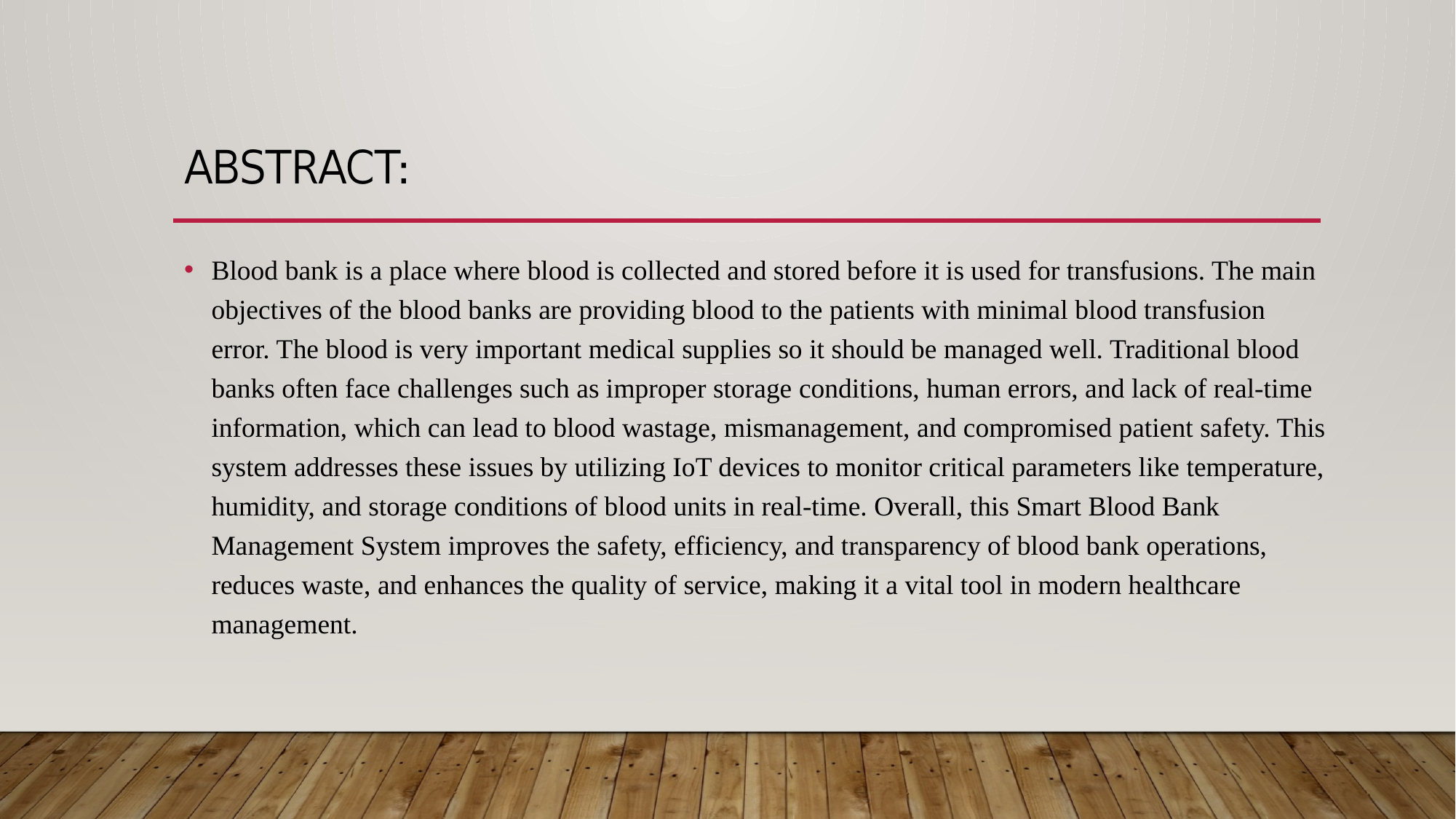

# ABSTRACT:
Blood bank is a place where blood is collected and stored before it is used for transfusions. The main objectives of the blood banks are providing blood to the patients with minimal blood transfusion error. The blood is very important medical supplies so it should be managed well. Traditional blood banks often face challenges such as improper storage conditions, human errors, and lack of real-time information, which can lead to blood wastage, mismanagement, and compromised patient safety. This system addresses these issues by utilizing IoT devices to monitor critical parameters like temperature, humidity, and storage conditions of blood units in real-time. Overall, this Smart Blood Bank Management System improves the safety, efficiency, and transparency of blood bank operations, reduces waste, and enhances the quality of service, making it a vital tool in modern healthcare management.